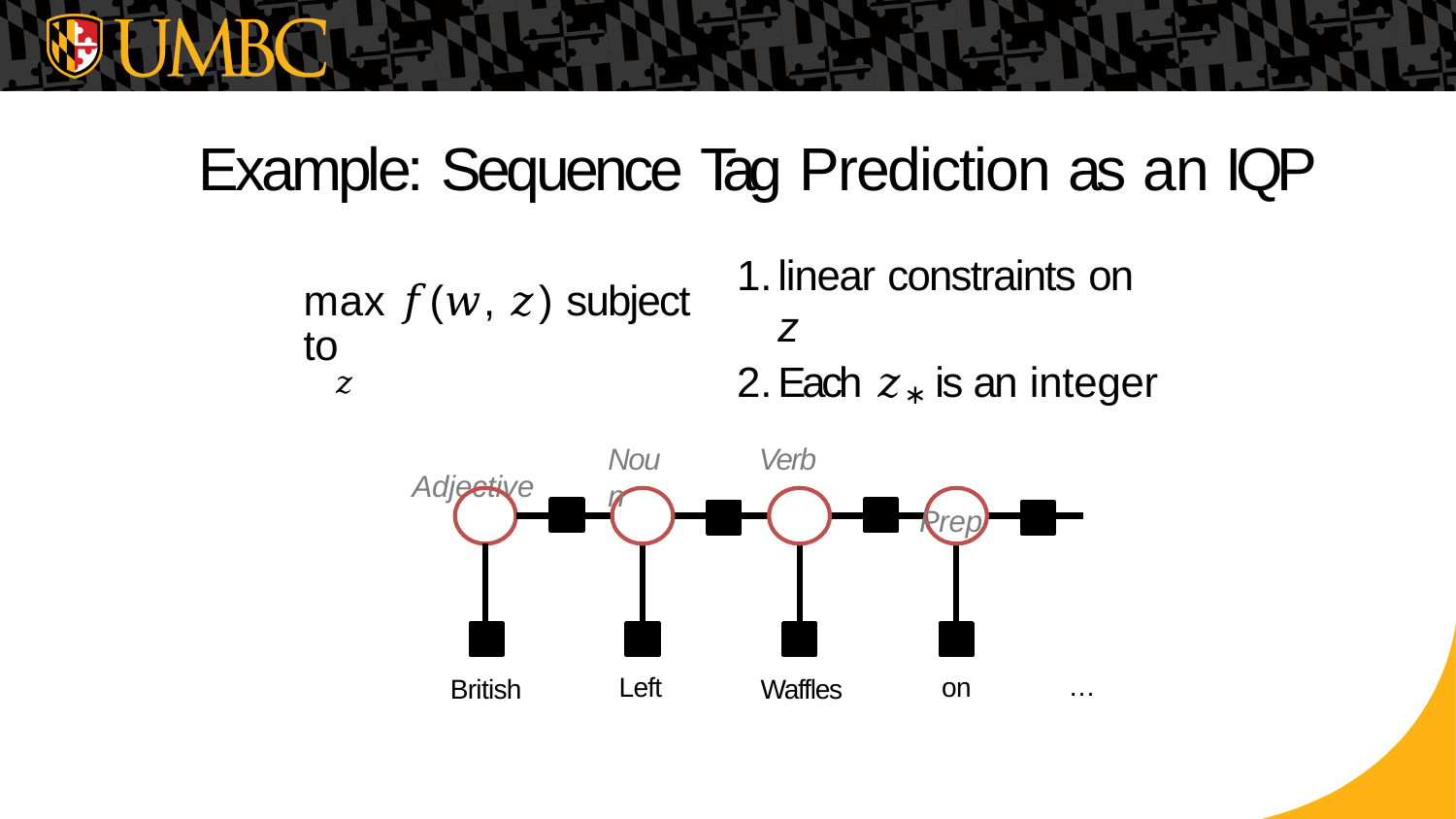

45
# Example: Sequence Tag Prediction as an IQP
linear constraints on z
Each 𝑧∗ is an integer

Prep
max 𝑓(𝑤, 𝑧) subject to
𝑧

Adjective
Noun
Verb

…
on
Left
British
Waffles